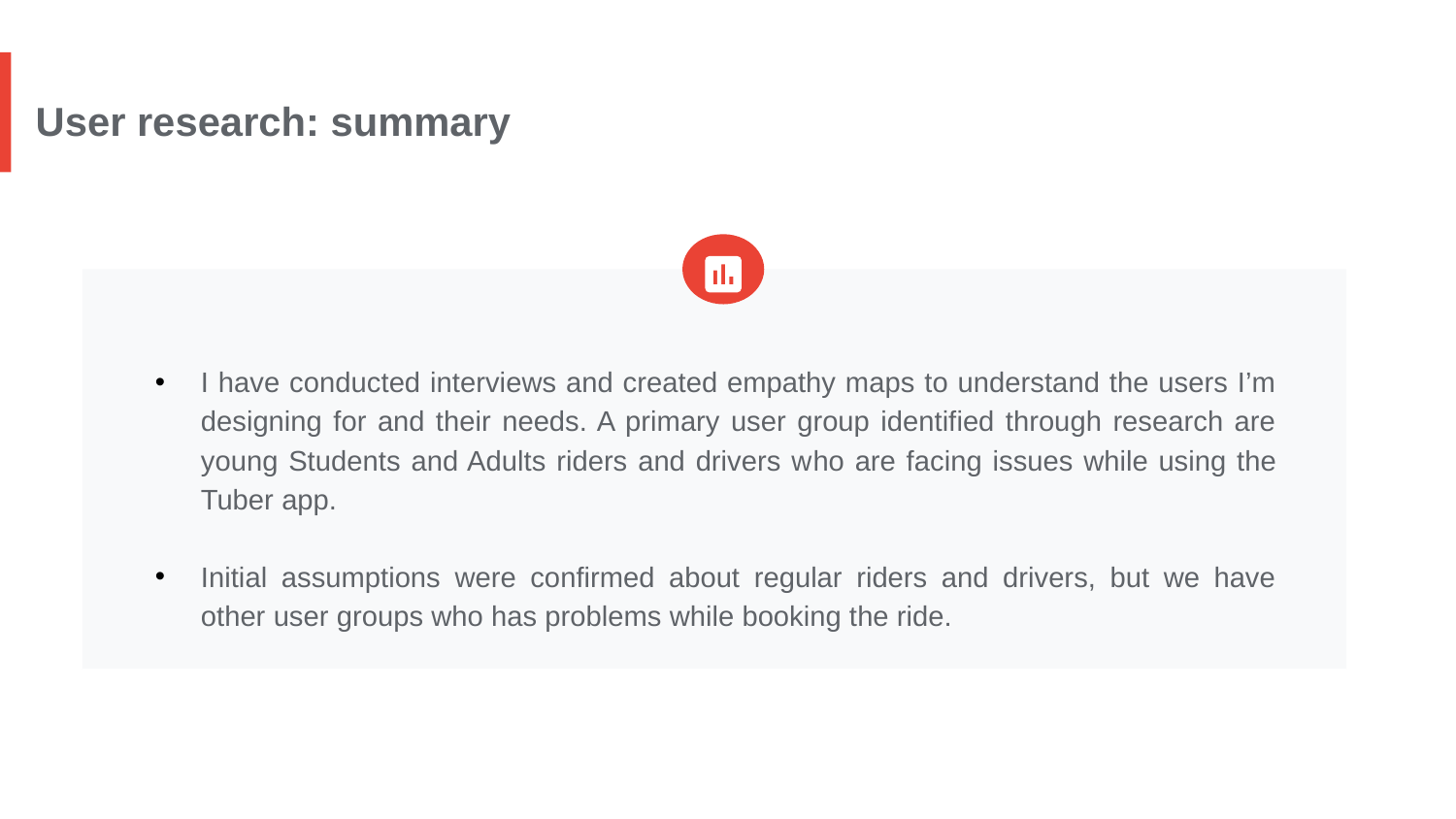

User research: summary

I have conducted interviews and created empathy maps to understand the users I’m designing for and their needs. A primary user group identified through research are young Students and Adults riders and drivers who are facing issues while using the Tuber app.

Initial assumptions were confirmed about regular riders and drivers, but we have other user groups who has problems while booking the ride.